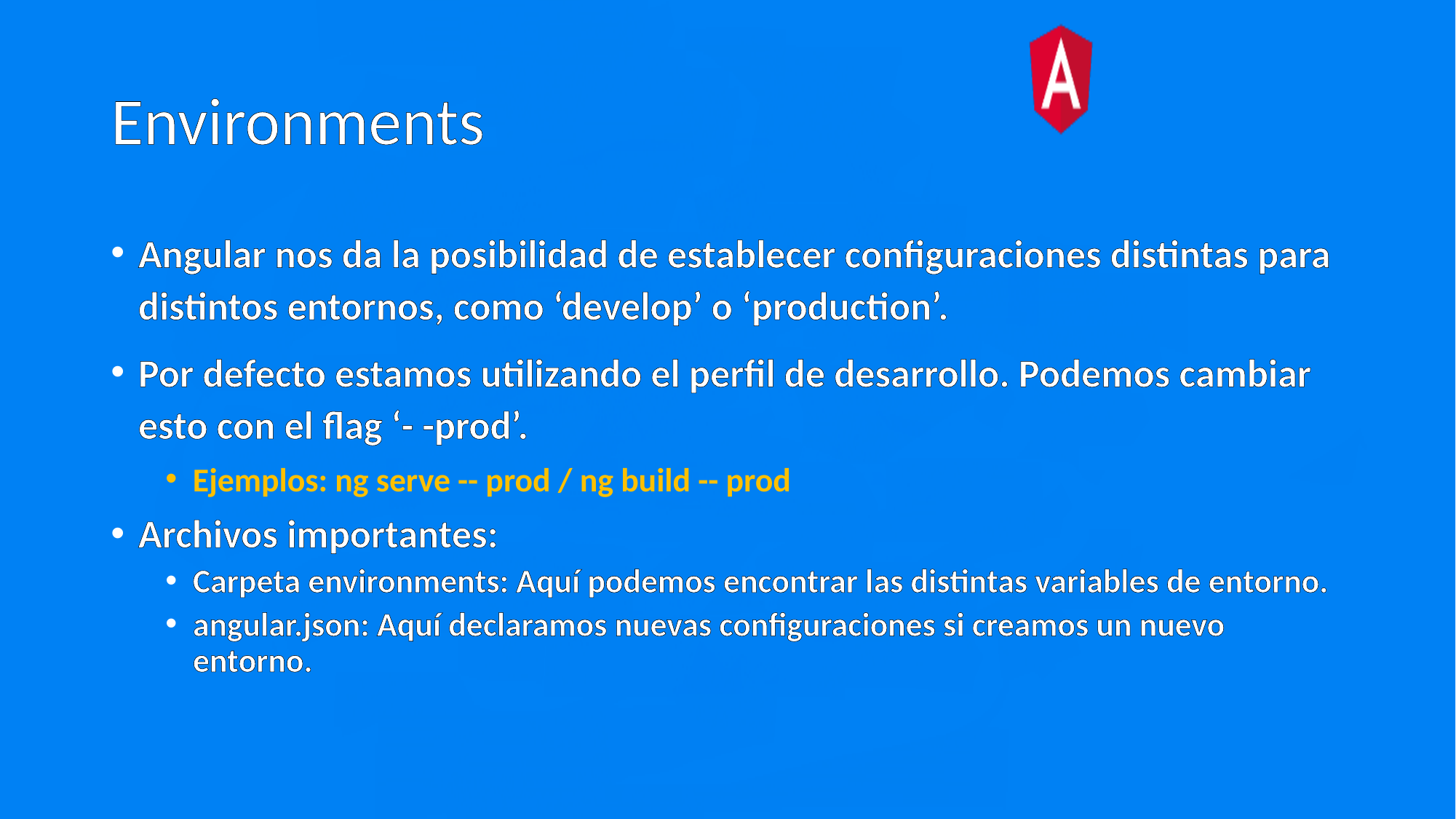

# Environments
Angular nos da la posibilidad de establecer configuraciones distintas para distintos entornos, como ‘develop’ o ‘production’.
Por defecto estamos utilizando el perfil de desarrollo. Podemos cambiar esto con el flag ‘- -prod’.
Ejemplos: ng serve -- prod / ng build -- prod
Archivos importantes:
Carpeta environments: Aquí podemos encontrar las distintas variables de entorno.
angular.json: Aquí declaramos nuevas configuraciones si creamos un nuevo entorno.